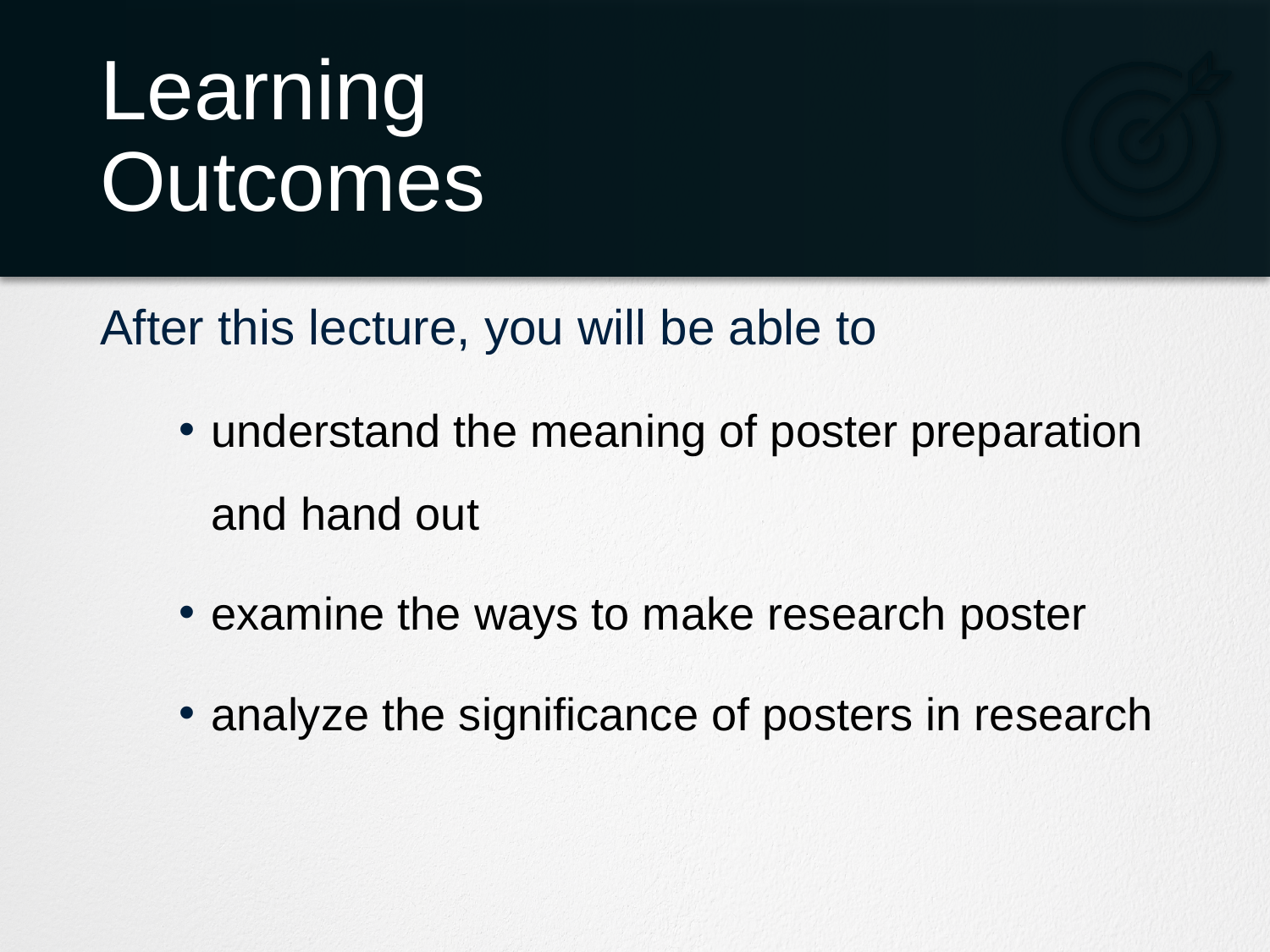

# Learning Outcomes
understand the meaning of poster preparation and hand out
examine the ways to make research poster
analyze the significance of posters in research